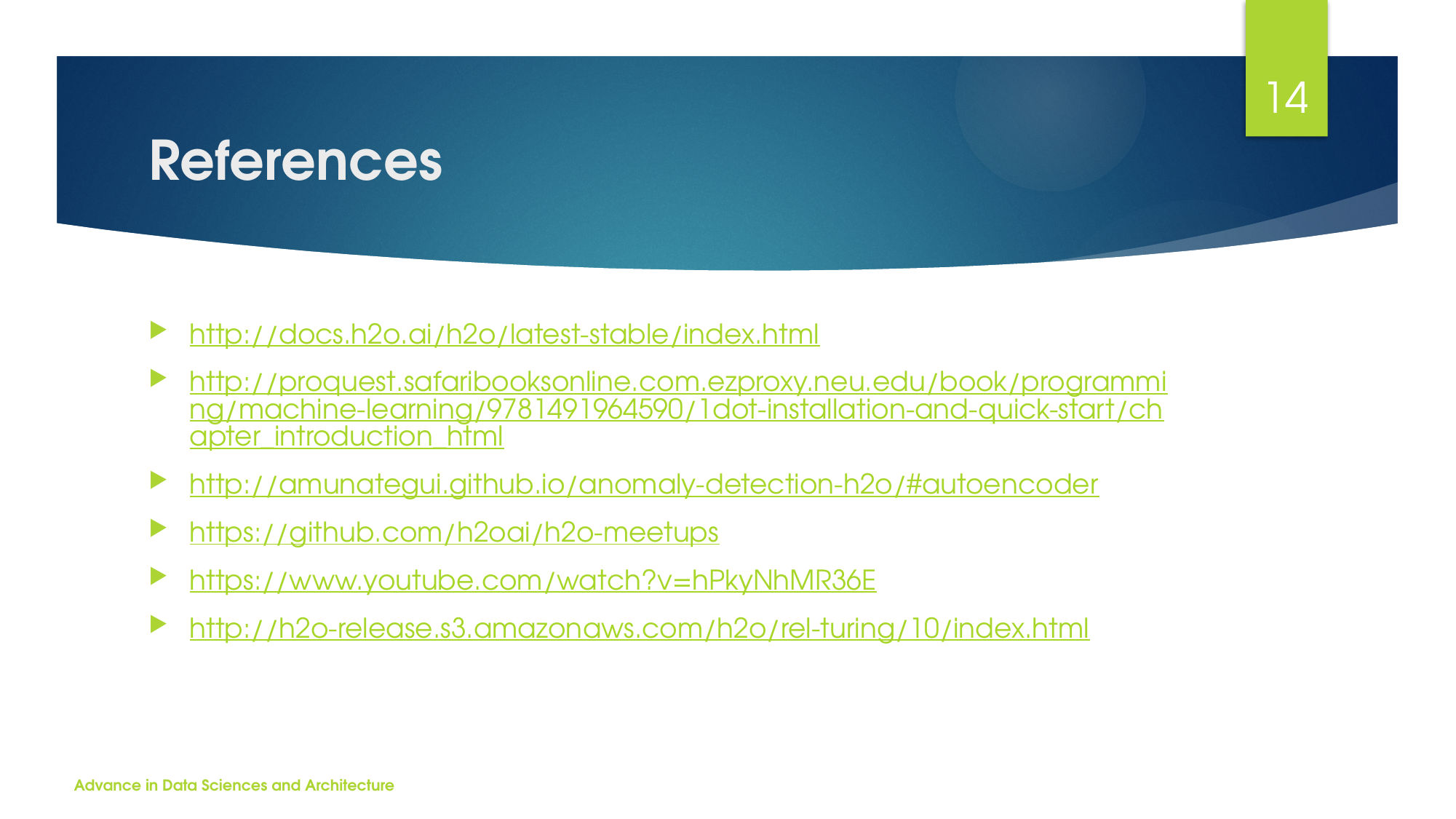

14
# References
http://docs.h2o.ai/h2o/latest-stable/index.html
http://proquest.safaribooksonline.com.ezproxy.neu.edu/book/programming/machine-learning/9781491964590/1dot-installation-and-quick-start/chapter_introduction_html
http://amunategui.github.io/anomaly-detection-h2o/#autoencoder
https://github.com/h2oai/h2o-meetups
https://www.youtube.com/watch?v=hPkyNhMR36E
http://h2o-release.s3.amazonaws.com/h2o/rel-turing/10/index.html

Advance in Data Sciences and Architecture